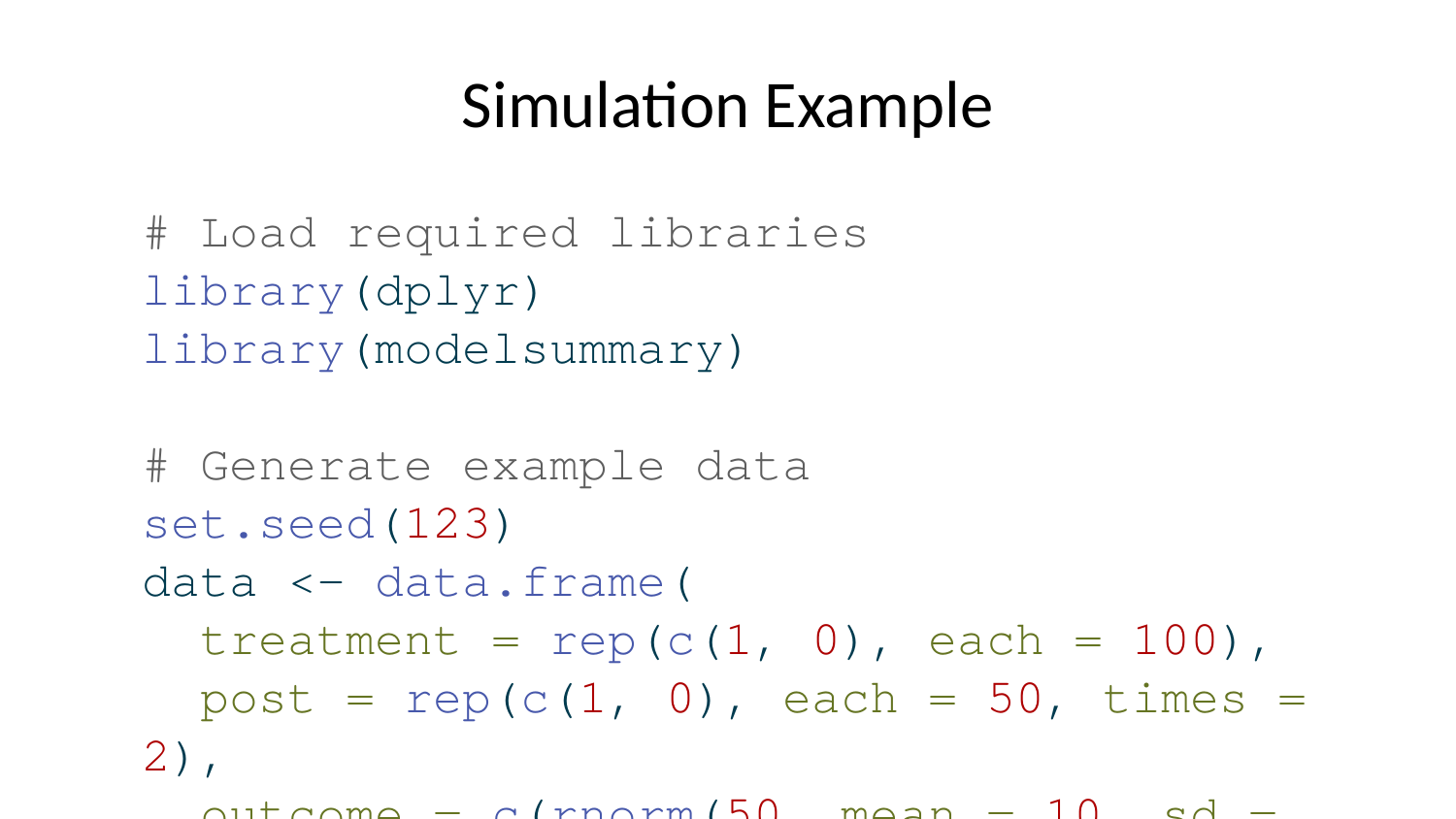

# Simulation Example
# Load required libraries library(dplyr) library(modelsummary) # Generate example data set.seed(123) data <- data.frame( treatment = rep(c(1, 0), each = 100), post = rep(c(1, 0), each = 50, times = 2), outcome = c(rnorm(50, mean = 10, sd = 2), # control: pre-treatment rnorm(50, mean = 10, sd = 2), # control: post-treatment rnorm(50, mean = 10, sd = 2), # treatment: pre-treatment rnorm(50, mean = 12, sd = 2)) # treatment: post-treatment ) head(data)
  treatment post   outcome
1         1    1  8.879049
2         1    1  9.539645
3         1    1 13.117417
4         1    1 10.141017
5         1    1 10.258575
6         1    1 13.430130